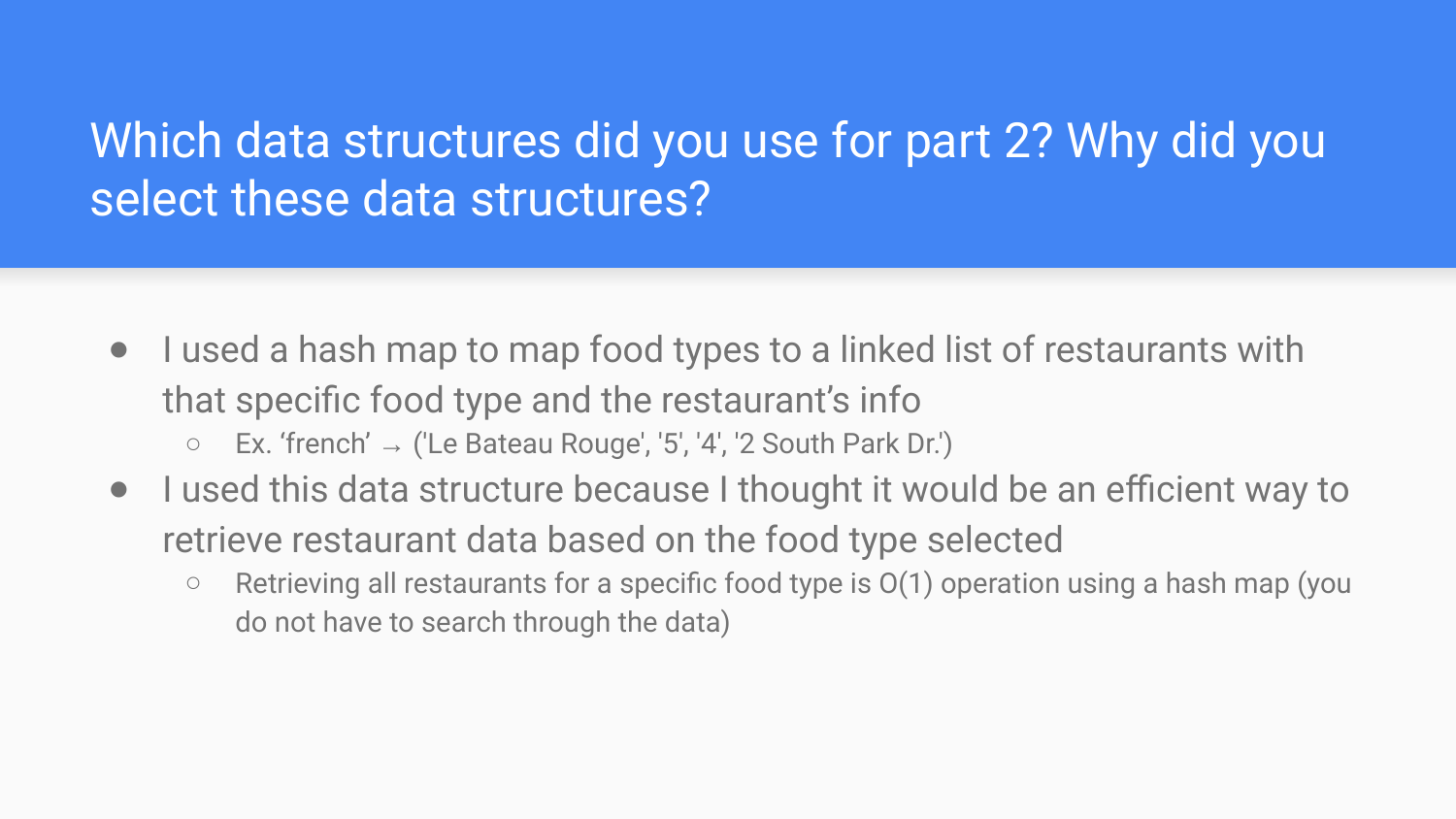

# Which data structures did you use for part 2? Why did you select these data structures?
I used a hash map to map food types to a linked list of restaurants with that specific food type and the restaurant’s info
Ex. ‘french’ → ('Le Bateau Rouge', '5', '4', '2 South Park Dr.')
I used this data structure because I thought it would be an efficient way to retrieve restaurant data based on the food type selected
Retrieving all restaurants for a specific food type is O(1) operation using a hash map (you do not have to search through the data)